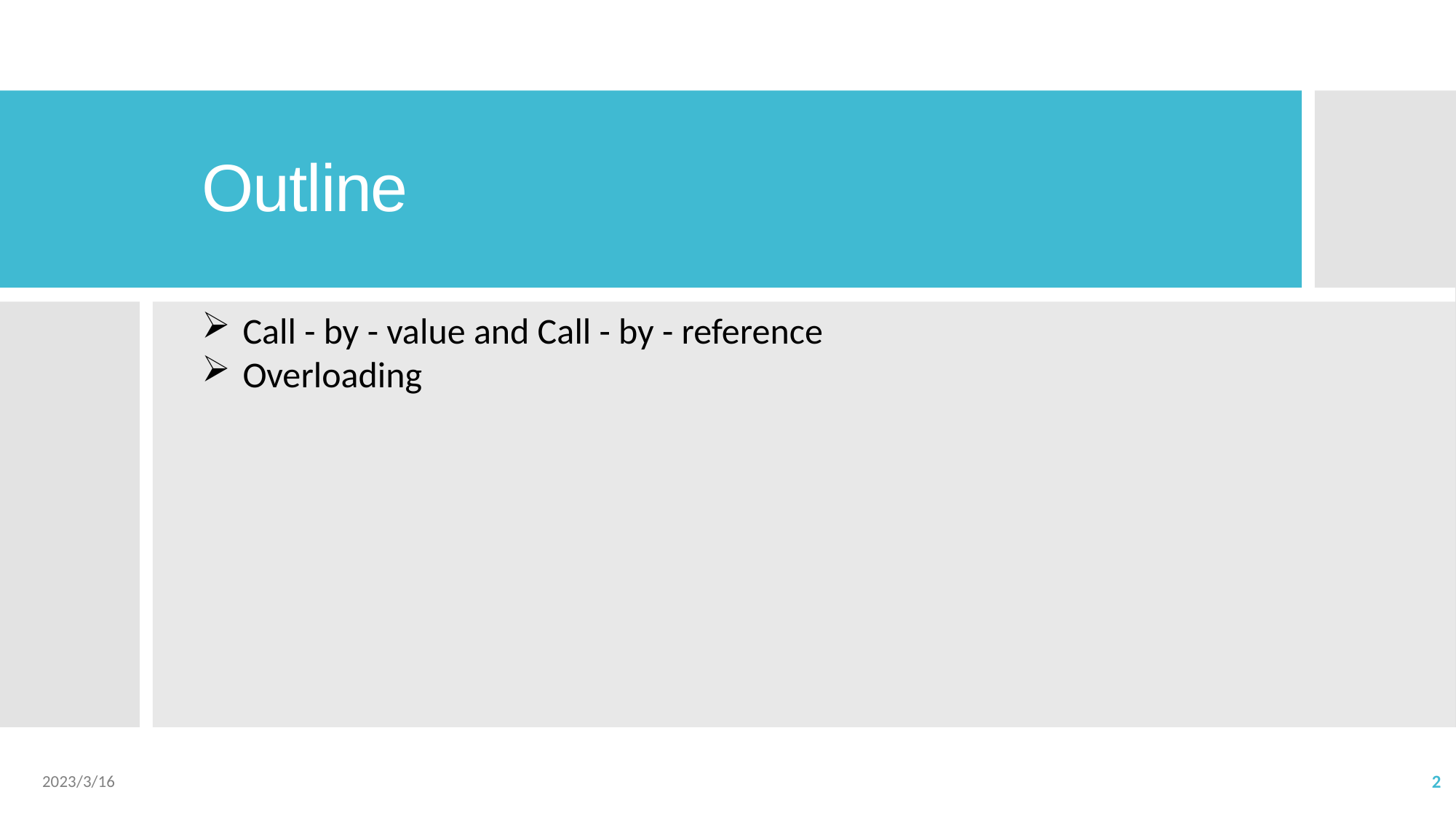

# Outline

Call - by - value and Call - by - reference
Overloading
2023/3/16
2